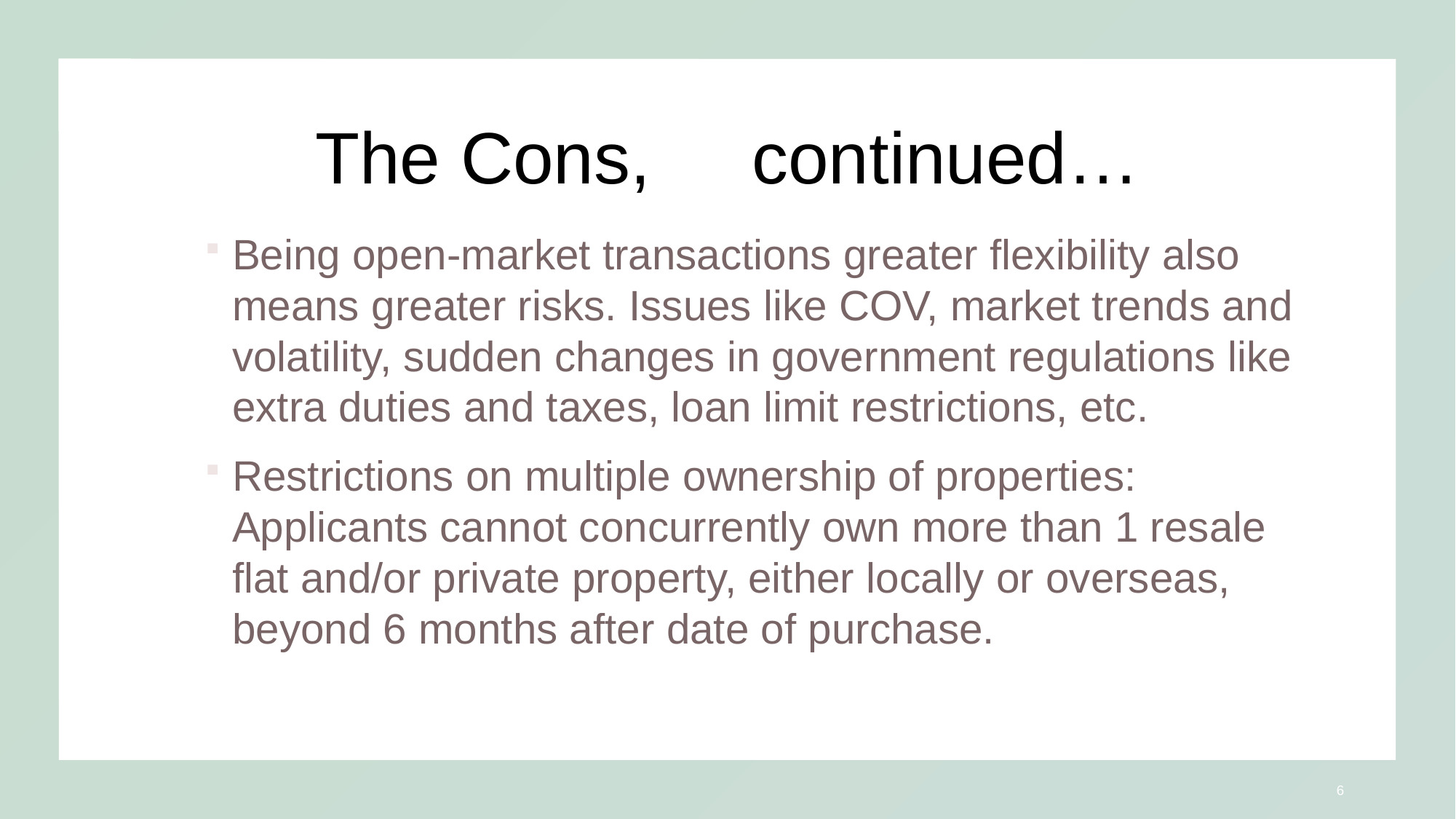

# The Cons, 	continued…
Being open-market transactions greater flexibility also means greater risks. Issues like COV, market trends and volatility, sudden changes in government regulations like extra duties and taxes, loan limit restrictions, etc.
Restrictions on multiple ownership of properties: Applicants cannot concurrently own more than 1 resale flat and/or private property, either locally or overseas, beyond 6 months after date of purchase.

6